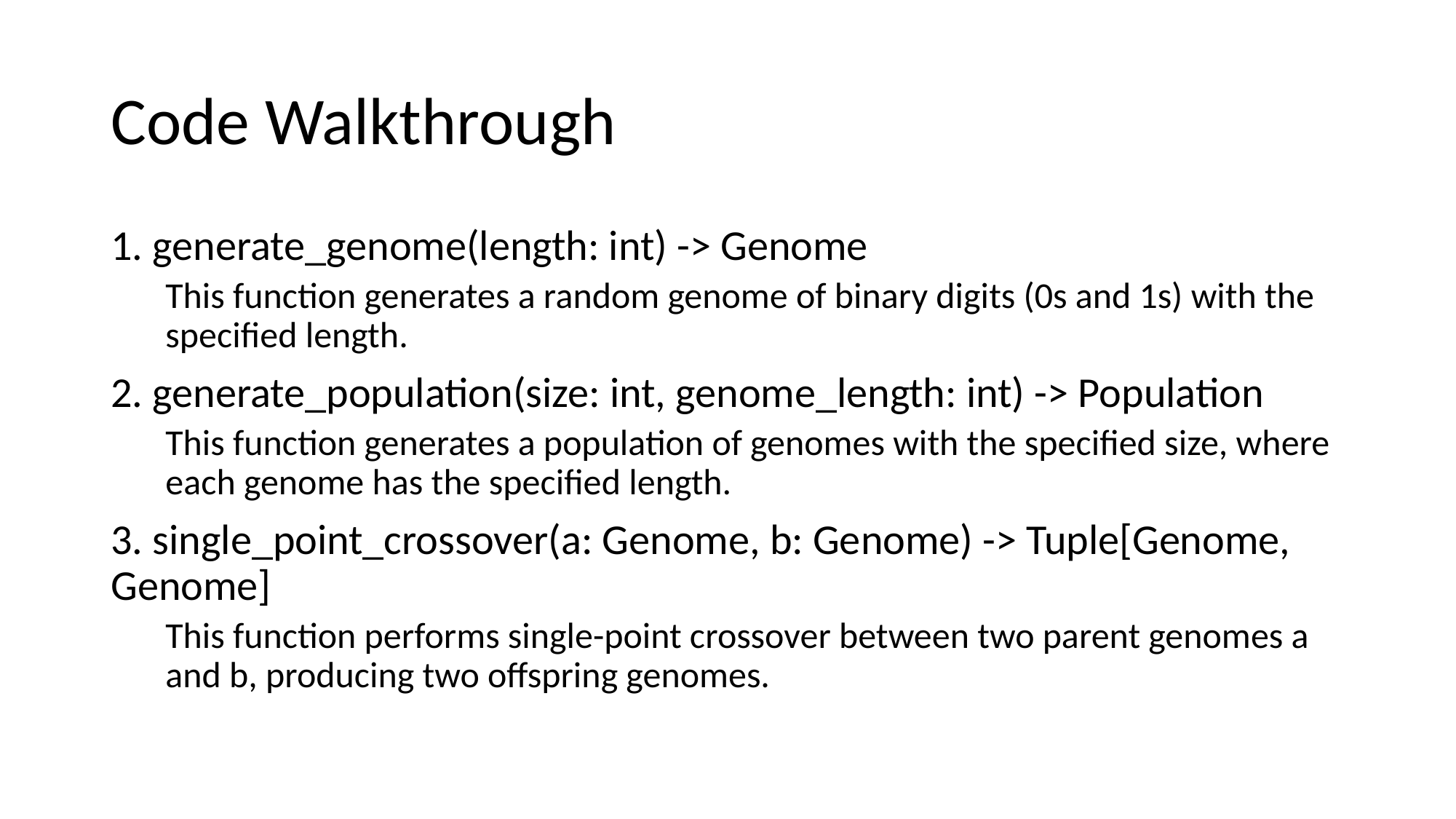

# Code Walkthrough
1. generate_genome(length: int) -> Genome
This function generates a random genome of binary digits (0s and 1s) with the specified length.
2. generate_population(size: int, genome_length: int) -> Population
This function generates a population of genomes with the specified size, where each genome has the specified length.
3. single_point_crossover(a: Genome, b: Genome) -> Tuple[Genome, Genome]
This function performs single-point crossover between two parent genomes a and b, producing two offspring genomes.